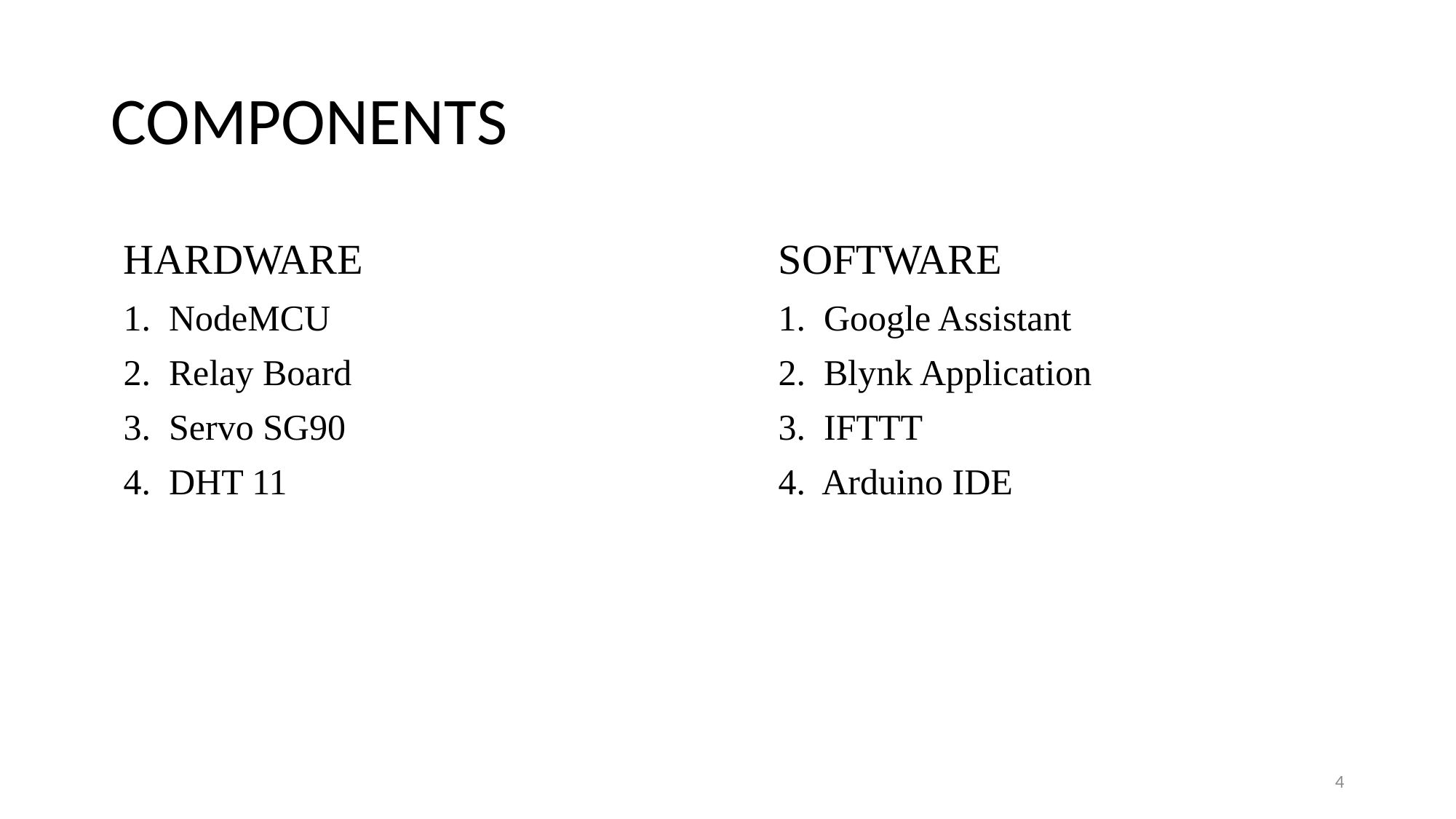

# COMPONENTS
HARDWARE                        		SOFTWARE
1.  NodeMCU                                 		1.  Google Assistant
2.  Relay Board	                           	2.  Blynk Application
3.  Servo SG90			            3.  IFTTT
4.  DHT 11				            4.  Arduino IDE
4